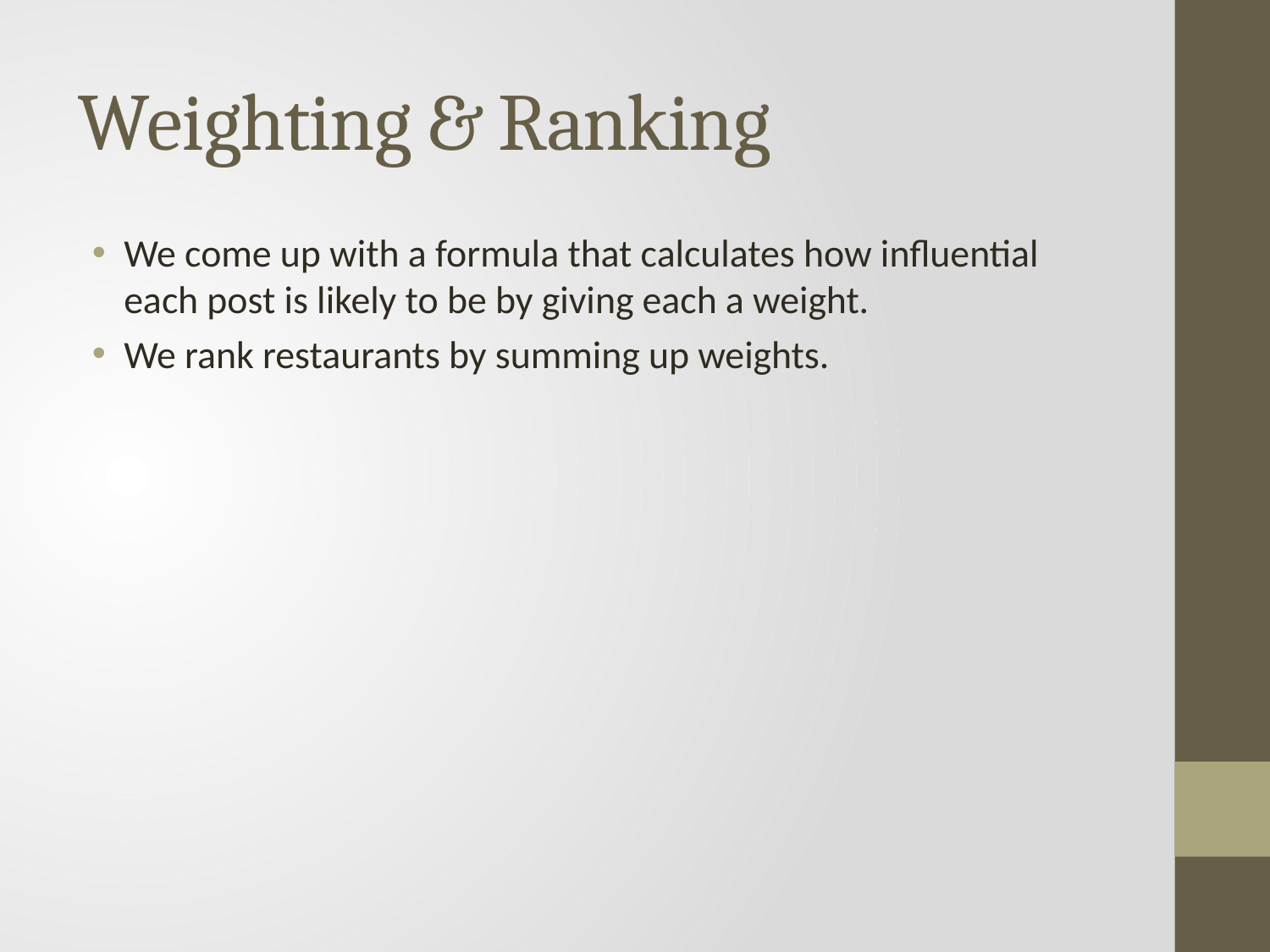

# Weighting & Ranking
We come up with a formula that calculates how influential each post is likely to be by giving each a weight.
We rank restaurants by summing up weights.